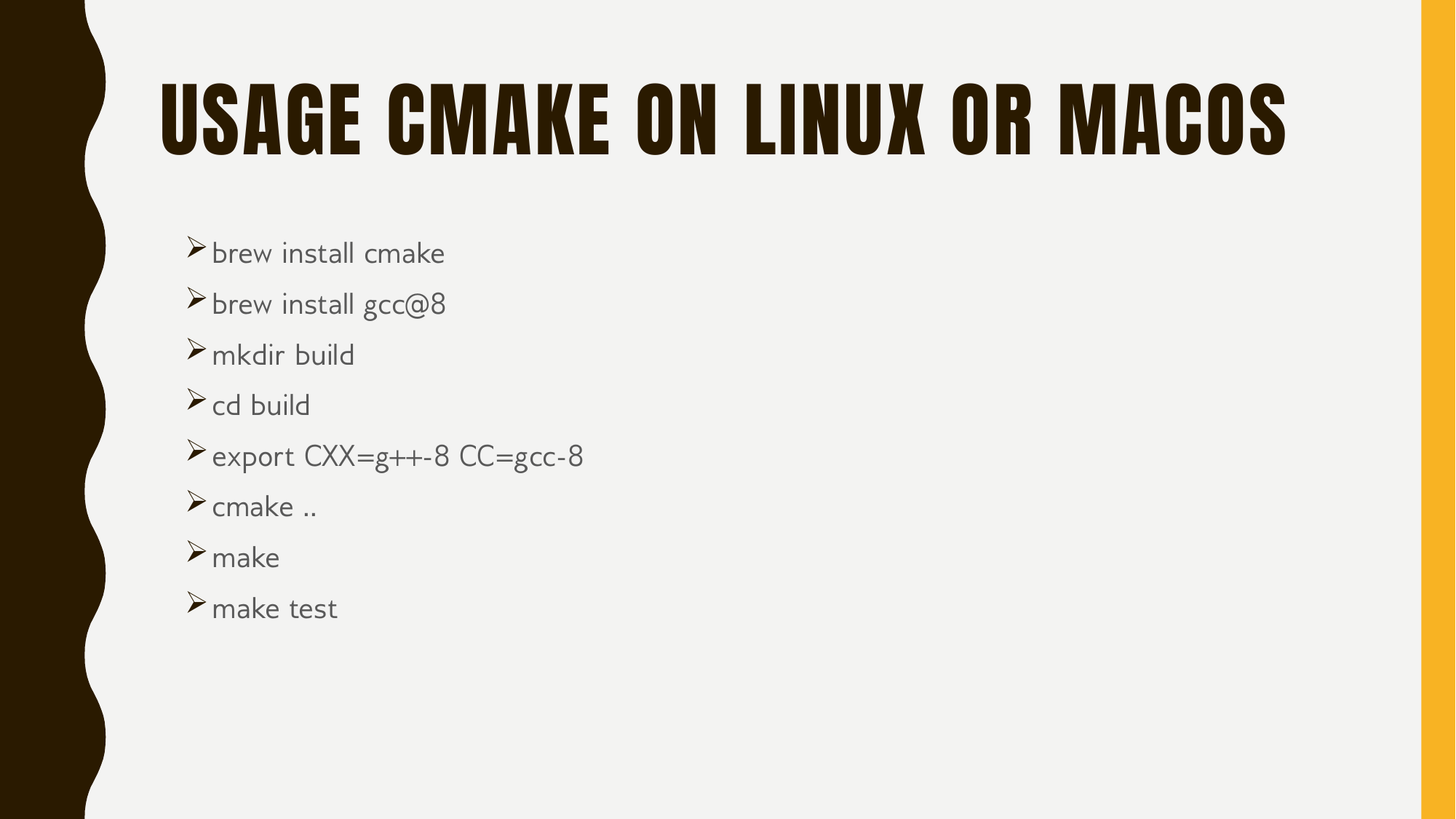

# Usage CMake on Linux or macOS
brew install cmake
brew install gcc@8
mkdir build
cd build
export CXX=g++-8 CC=gcc-8
cmake ..
make
make test